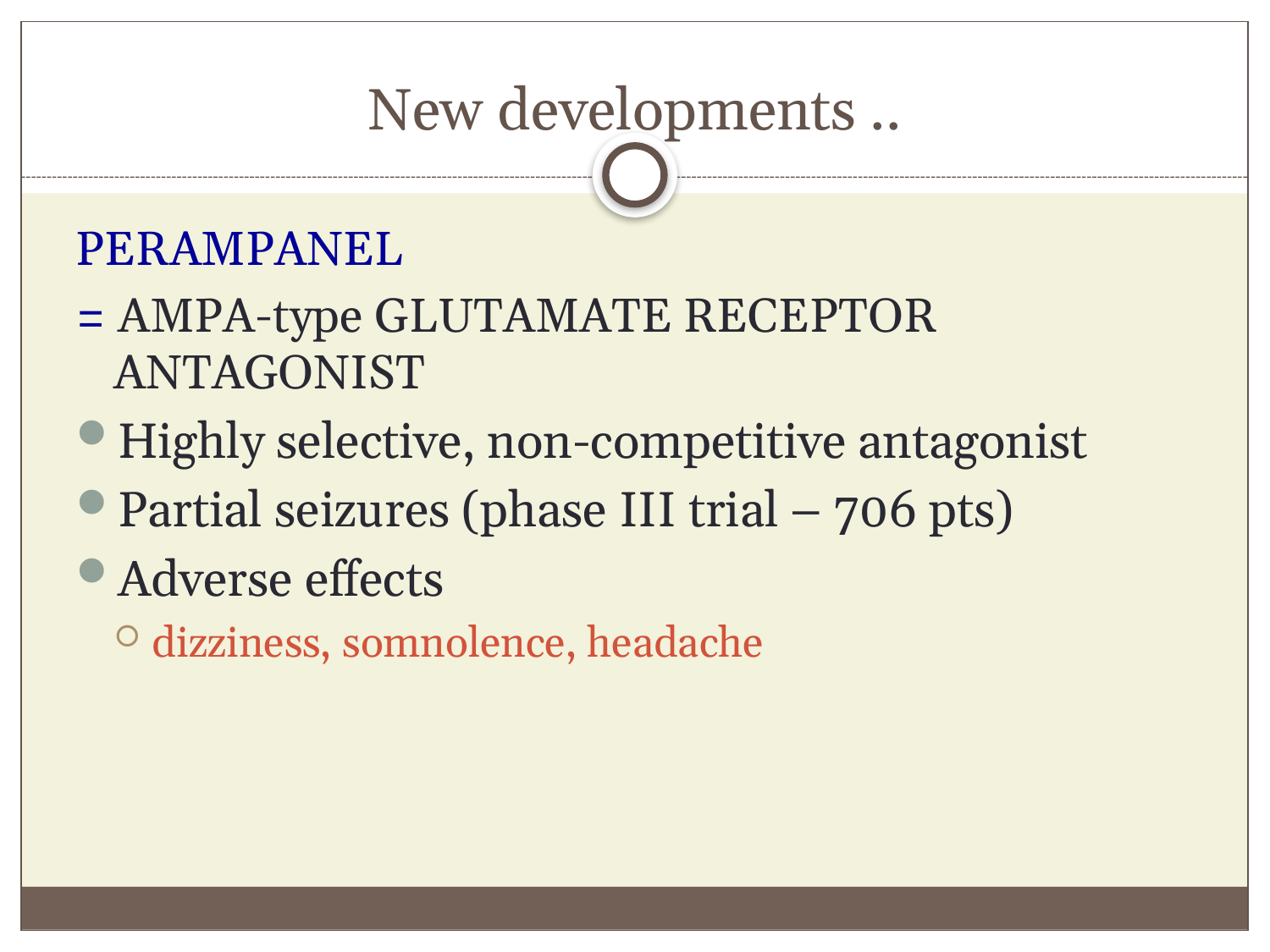

# New developments ..
PERAMPANEL
= AMPA-type GLUTAMATE RECEPTOR ANTAGONIST
Highly selective, non-competitive antagonist
Partial seizures (phase III trial – 706 pts)
Adverse effects
dizziness, somnolence, headache